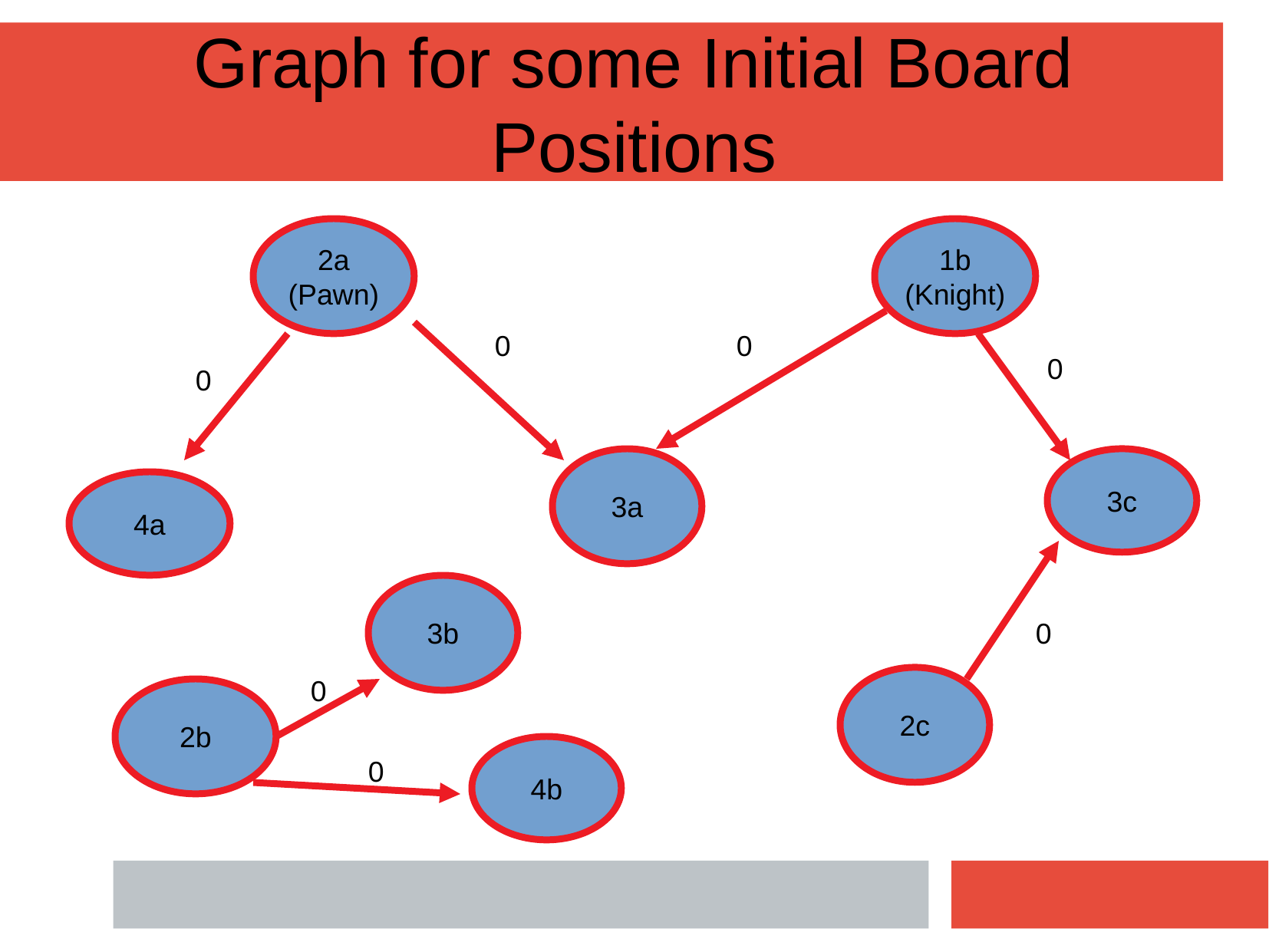

Graph for some Initial Board Positions
2a
(Pawn)
1b
(Knight)

0
0

0
0
3a
3c
4a

3b
0
0
2c
2b

4b
0